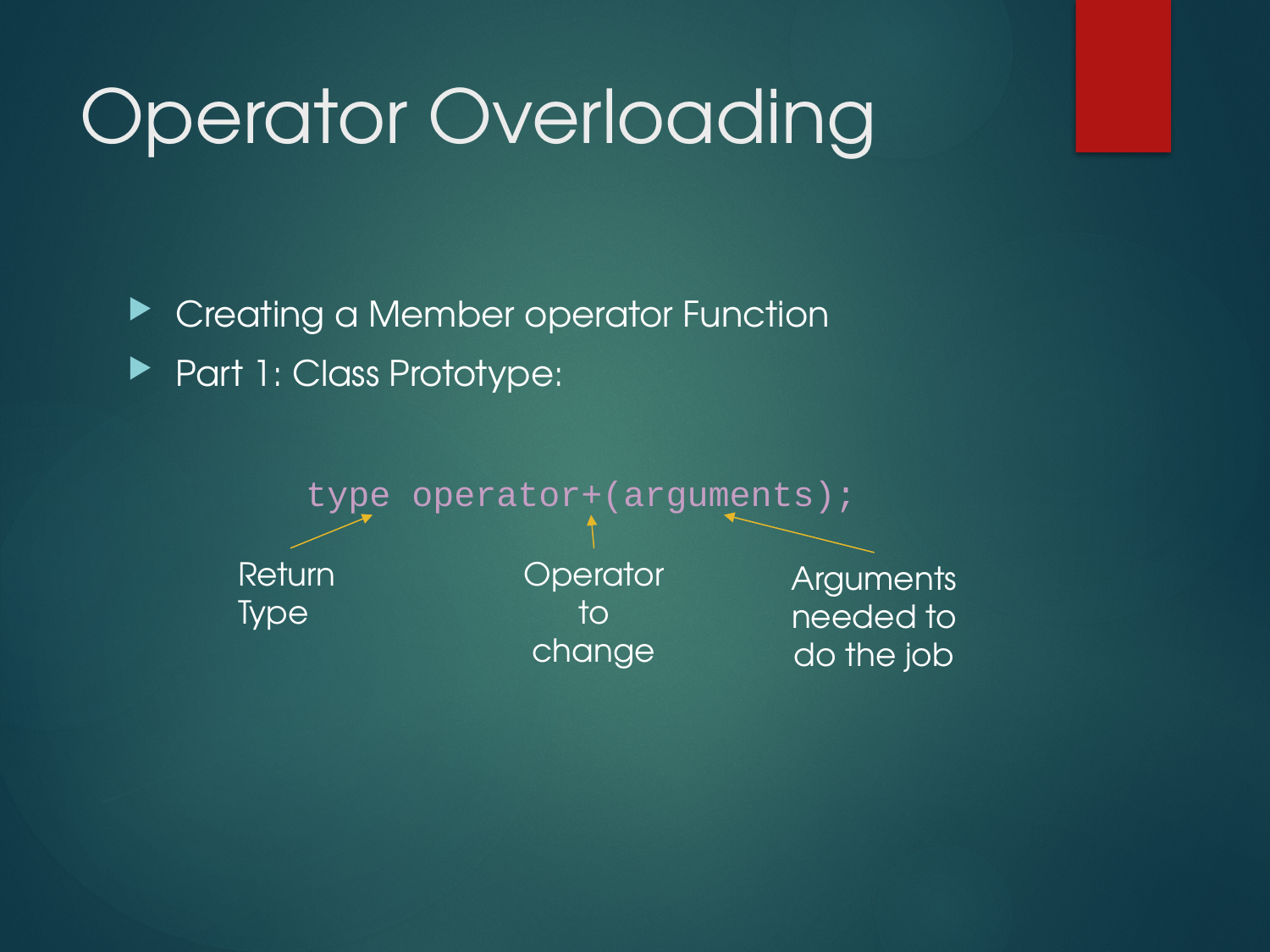

# Operator Overloading
Creating a Member operator Function
Part 1: Class Prototype:

type operator+(arguments);
Return Type
Operator to change
Arguments needed to do the job